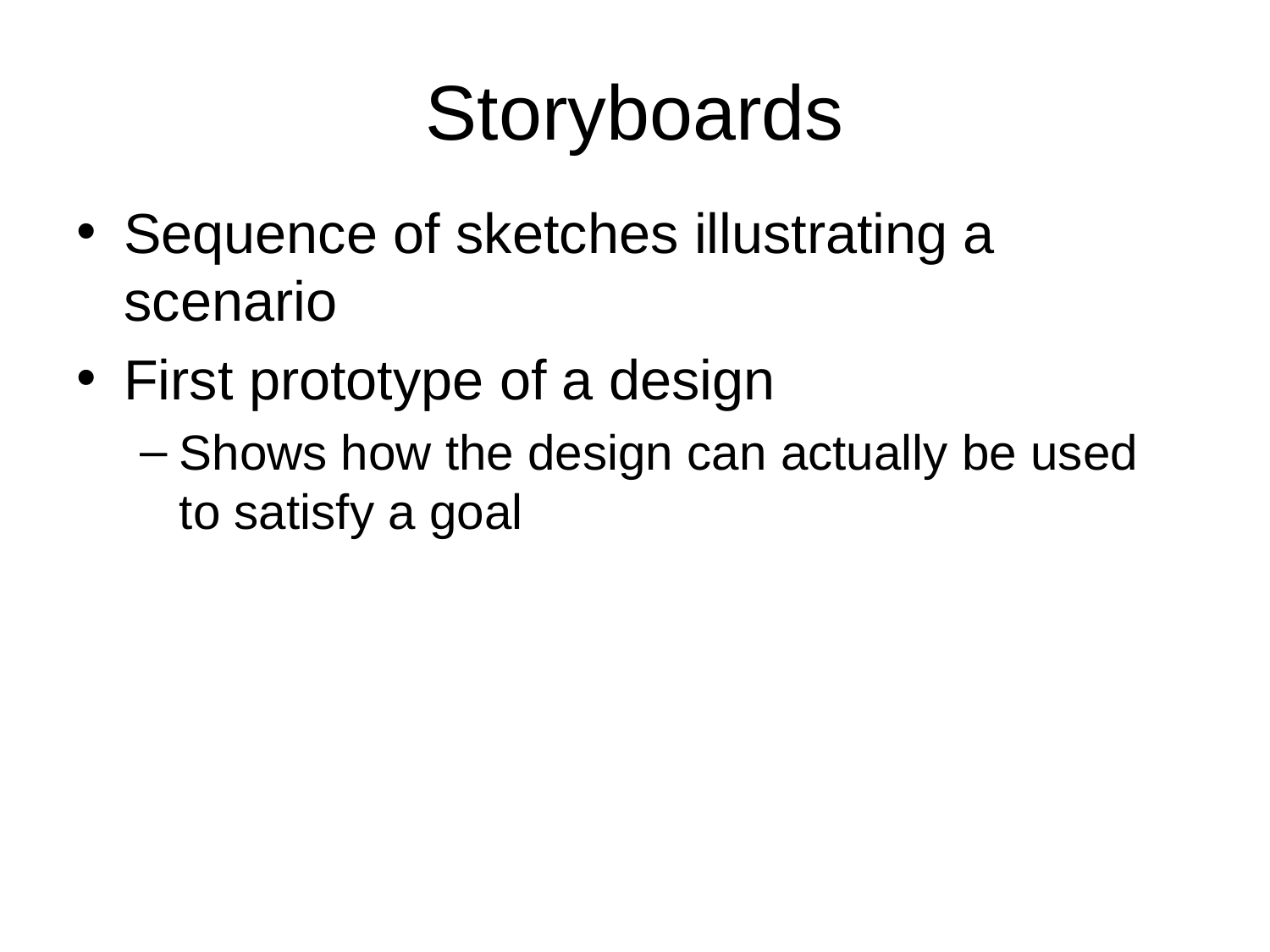

# Storyboards
Sequence of sketches illustrating a scenario
First prototype of a design
Shows how the design can actually be used to satisfy a goal